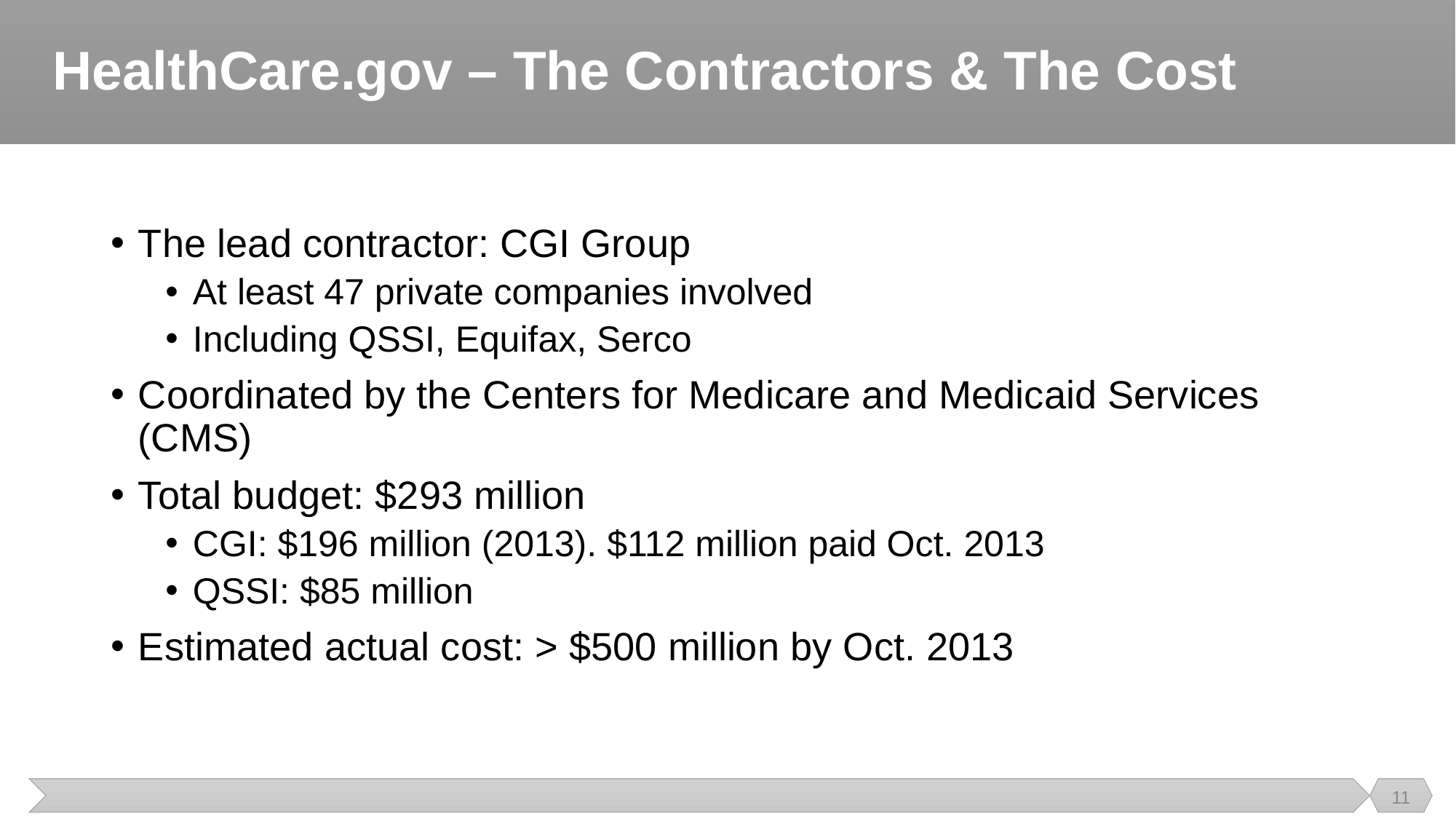

# HealthCare.gov – The Contractors & The Cost
The lead contractor: CGI Group
At least 47 private companies involved
Including QSSI, Equifax, Serco
Coordinated by the Centers for Medicare and Medicaid Services (CMS)
Total budget: $293 million
CGI: $196 million (2013). $112 million paid Oct. 2013
QSSI: $85 million
Estimated actual cost: > $500 million by Oct. 2013
11